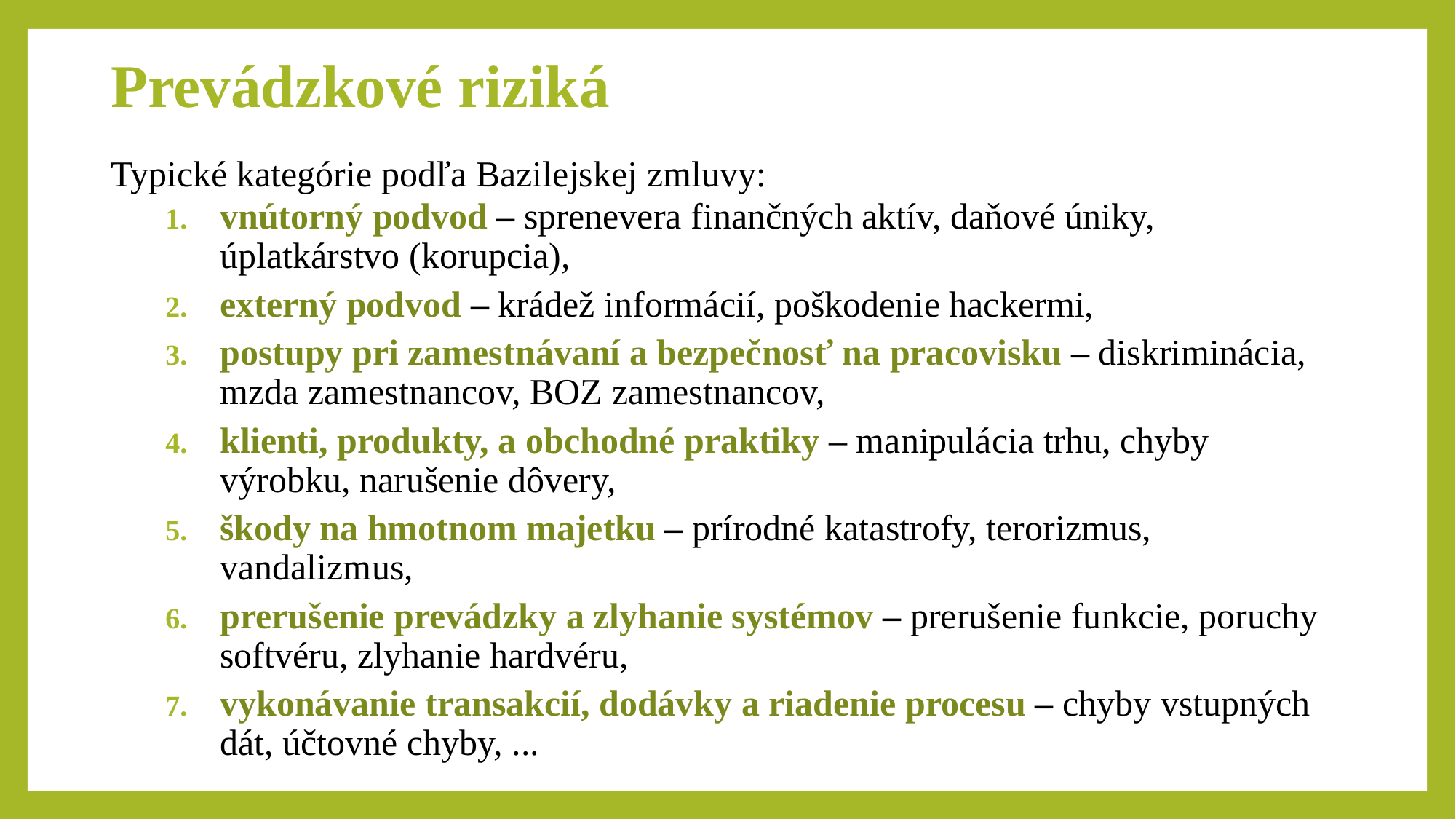

# Prevádzkové riziká
Typické kategórie podľa Bazilejskej zmluvy:
vnútorný podvod – sprenevera finančných aktív, daňové úniky, úplatkárstvo (korupcia),
externý podvod – krádež informácií, poškodenie hackermi,
postupy pri zamestnávaní a bezpečnosť na pracovisku – diskriminácia, mzda zamestnancov, BOZ zamestnancov,
klienti, produkty, a obchodné praktiky – manipulácia trhu, chyby výrobku, narušenie dôvery,
škody na hmotnom majetku – prírodné katastrofy, terorizmus, vandalizmus,
prerušenie prevádzky a zlyhanie systémov – prerušenie funkcie, poruchy softvéru, zlyhanie hardvéru,
vykonávanie transakcií, dodávky a riadenie procesu – chyby vstupných dát, účtovné chyby, ...